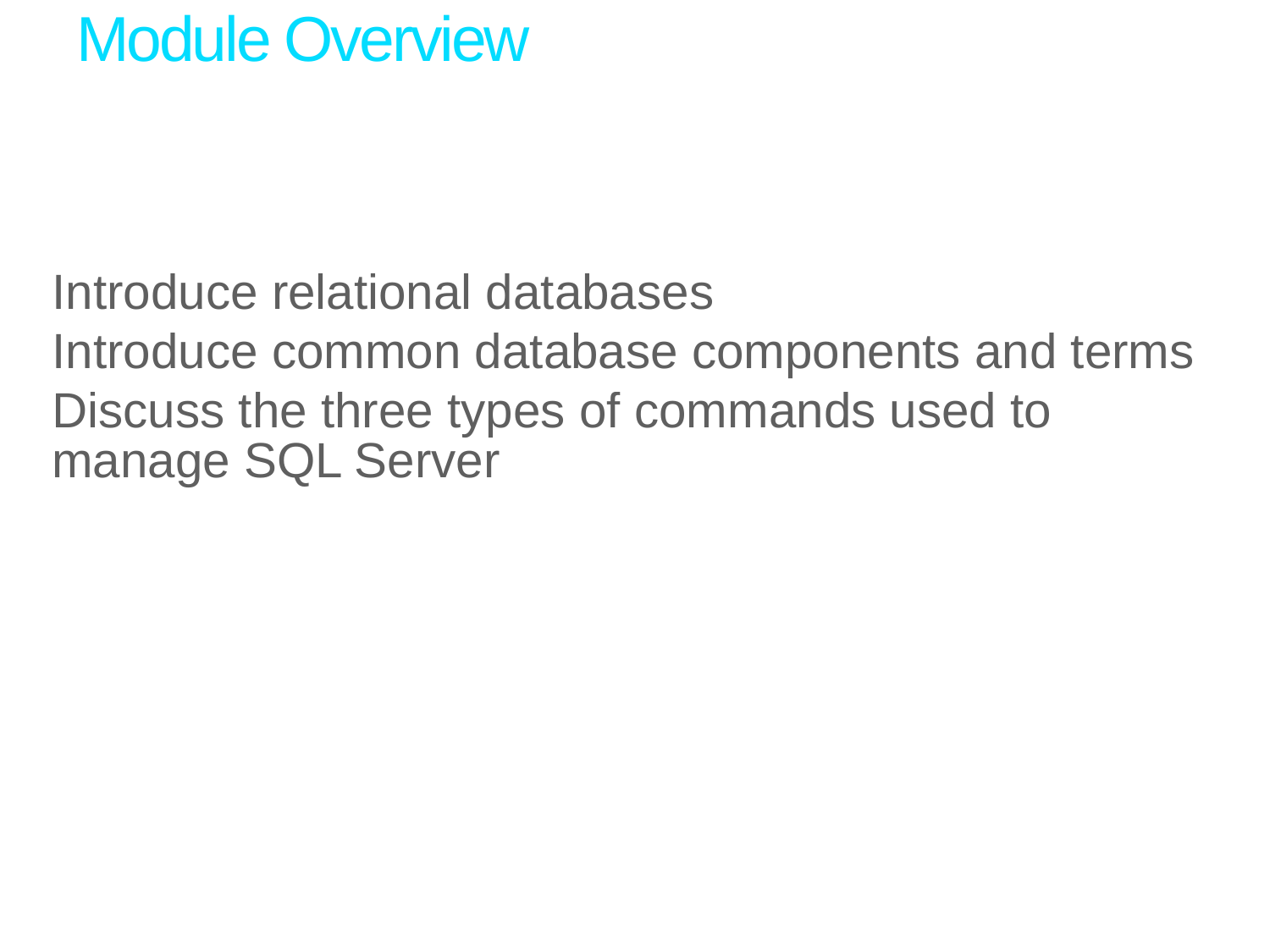

# Module Overview
Introduce relational databases
Introduce common database components and terms
Discuss the three types of commands used to manage SQL Server